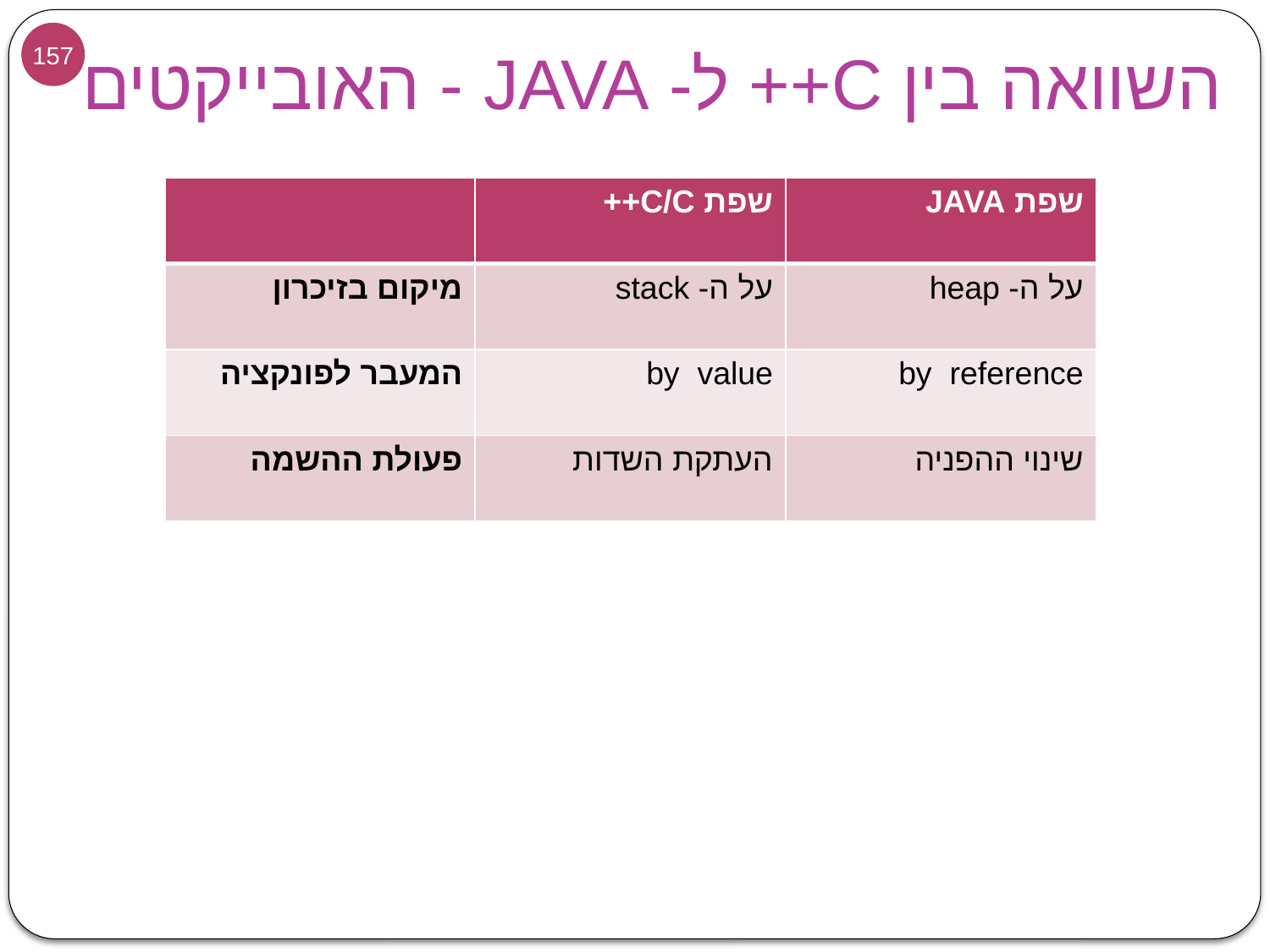

157
# השוואה בין C++ ל- JAVA - האובייקטים
|  | שפת C/C++ | שפת JAVA |
| --- | --- | --- |
| מיקום בזיכרון | על ה- stack | על ה- heap |
| המעבר לפונקציה | by value | by reference |
| פעולת ההשמה | העתקת השדות | שינוי ההפניה |